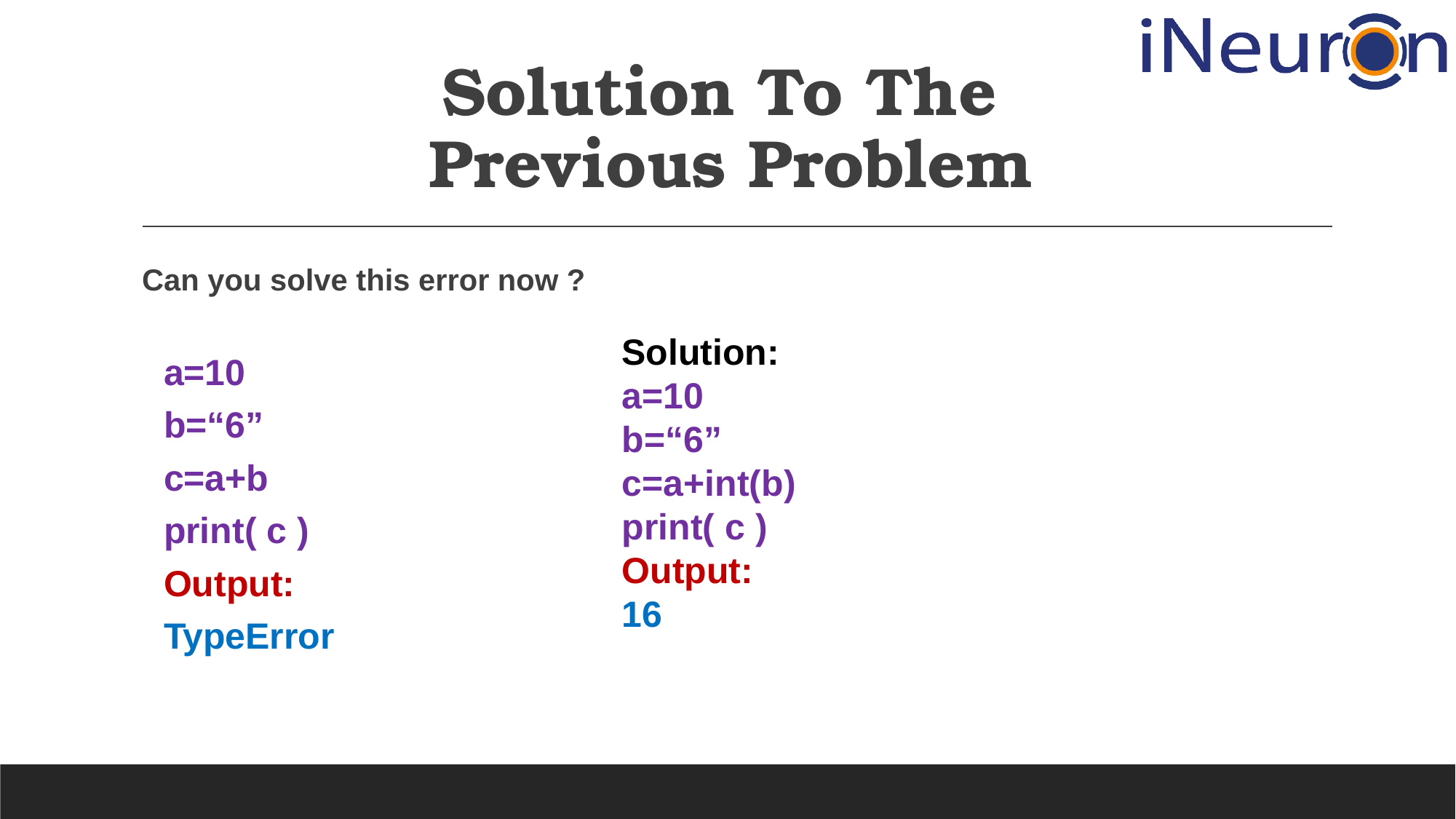

# Solution To The Previous Problem
Can you solve this error now ?

a=10
b=“6”
c=a+b
print( c )
Output:
TypeError

Solution:
a=10
b=“6”
c=a+int(b)
print( c )
Output:
16